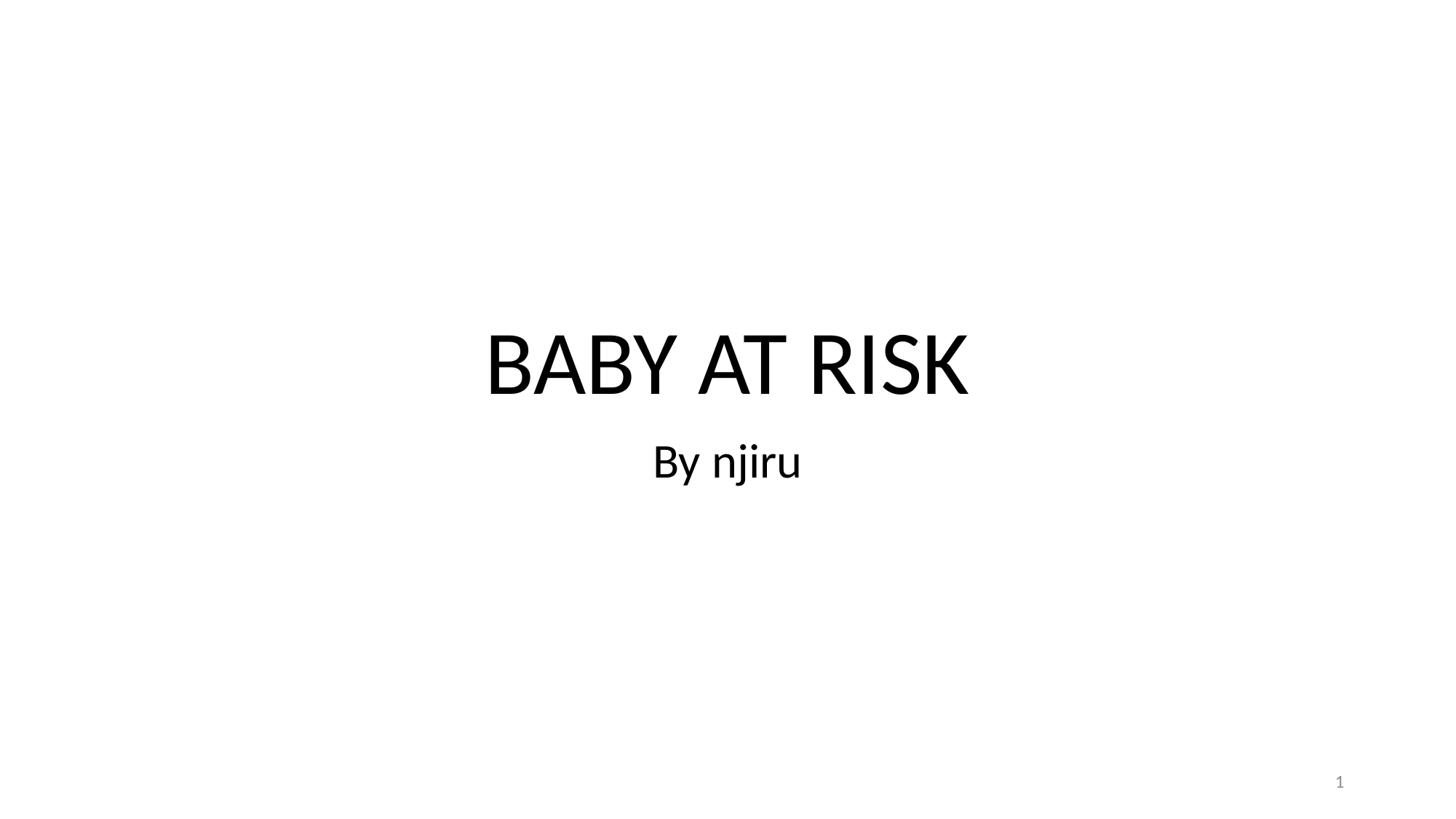

# BABY AT RISK
By njiru
1